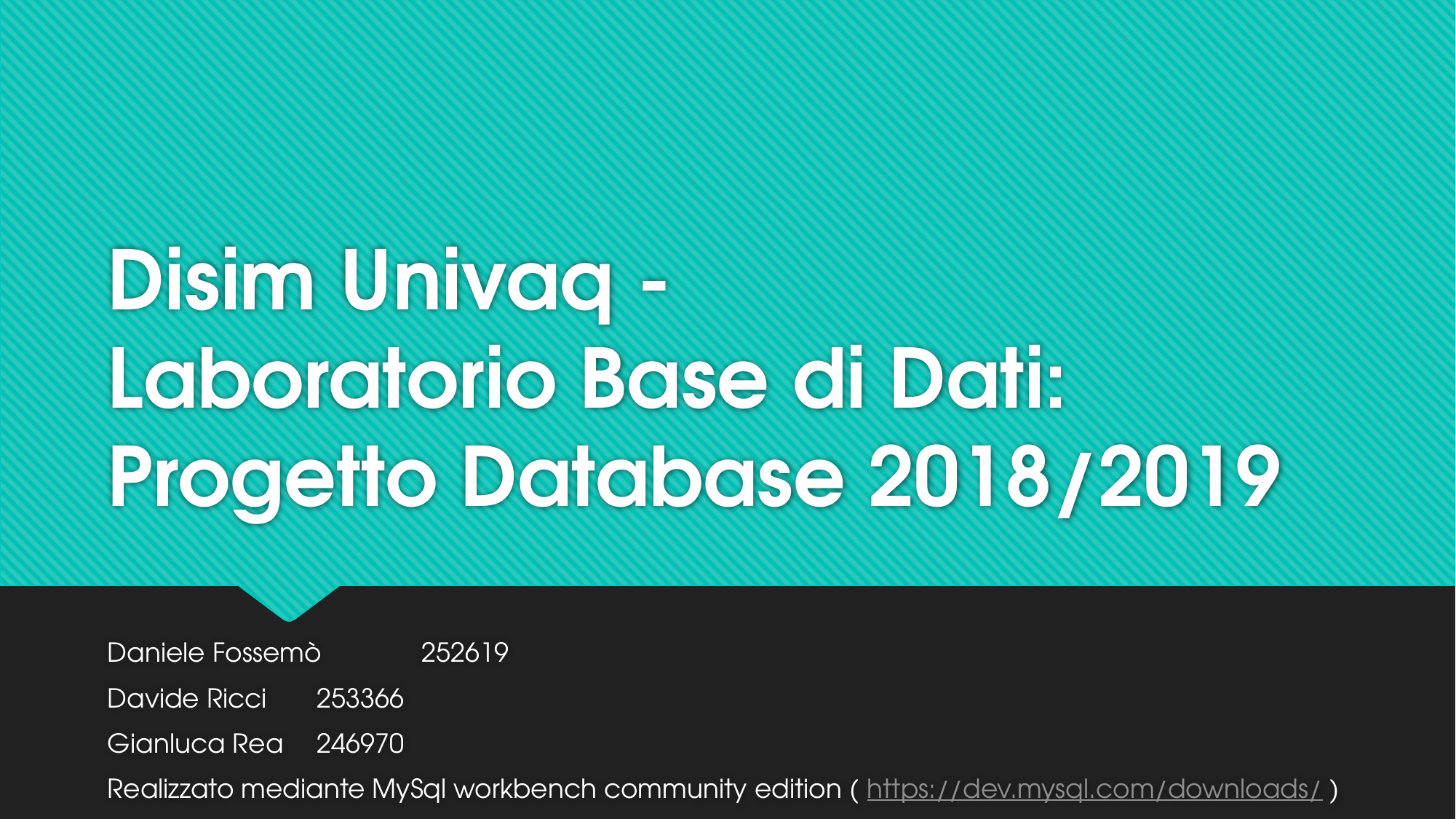

# Disim Univaq - Laboratorio Base di Dati: Progetto Database 2018/2019
Daniele Fossemò 	252619
Davide Ricci  		253366
Gianluca Rea 		246970
Realizzato mediante MySql workbench community edition ( https://dev.mysql.com/downloads/ )